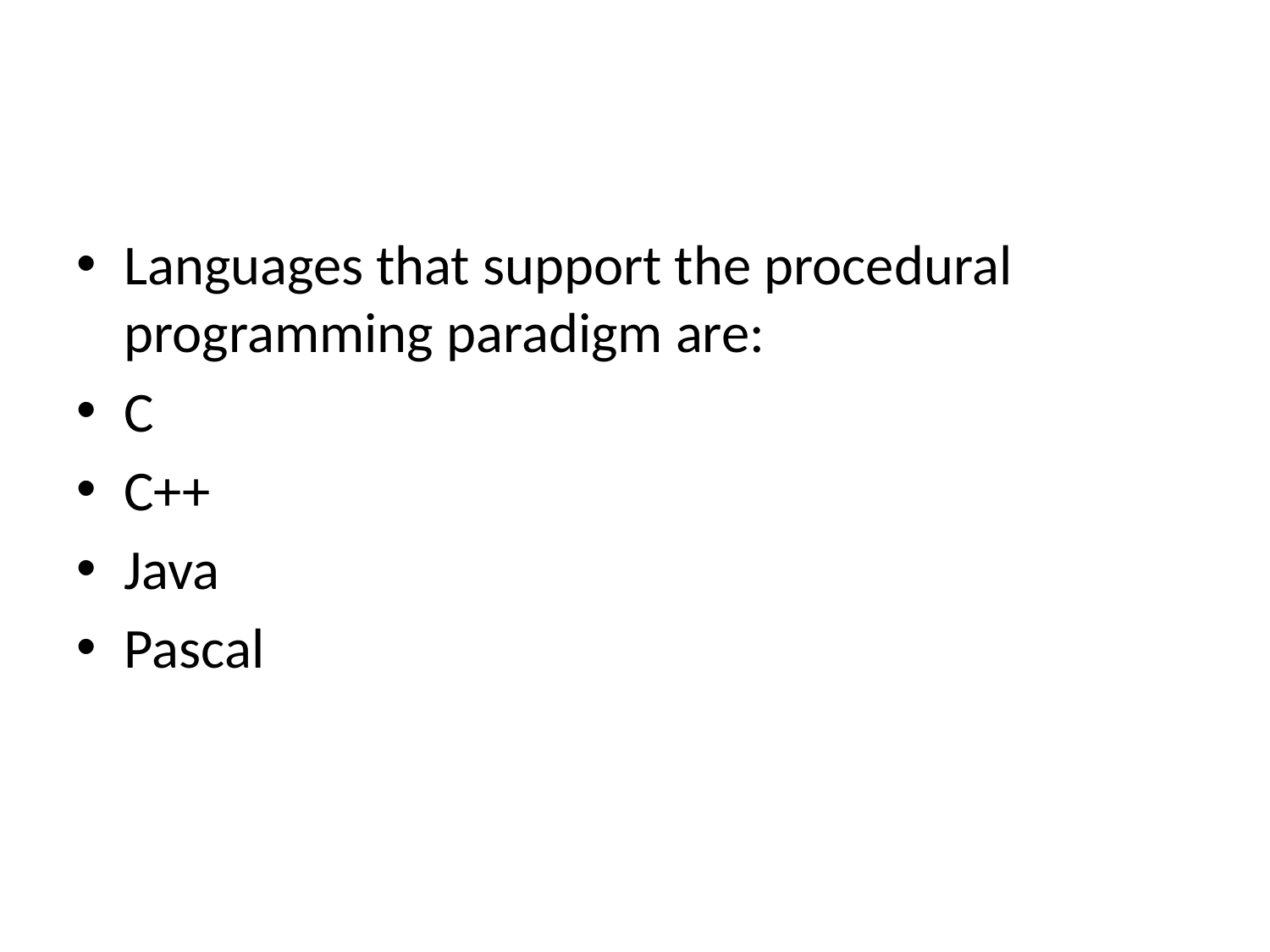

Languages that support the procedural programming paradigm are:
C
C++
Java
Pascal